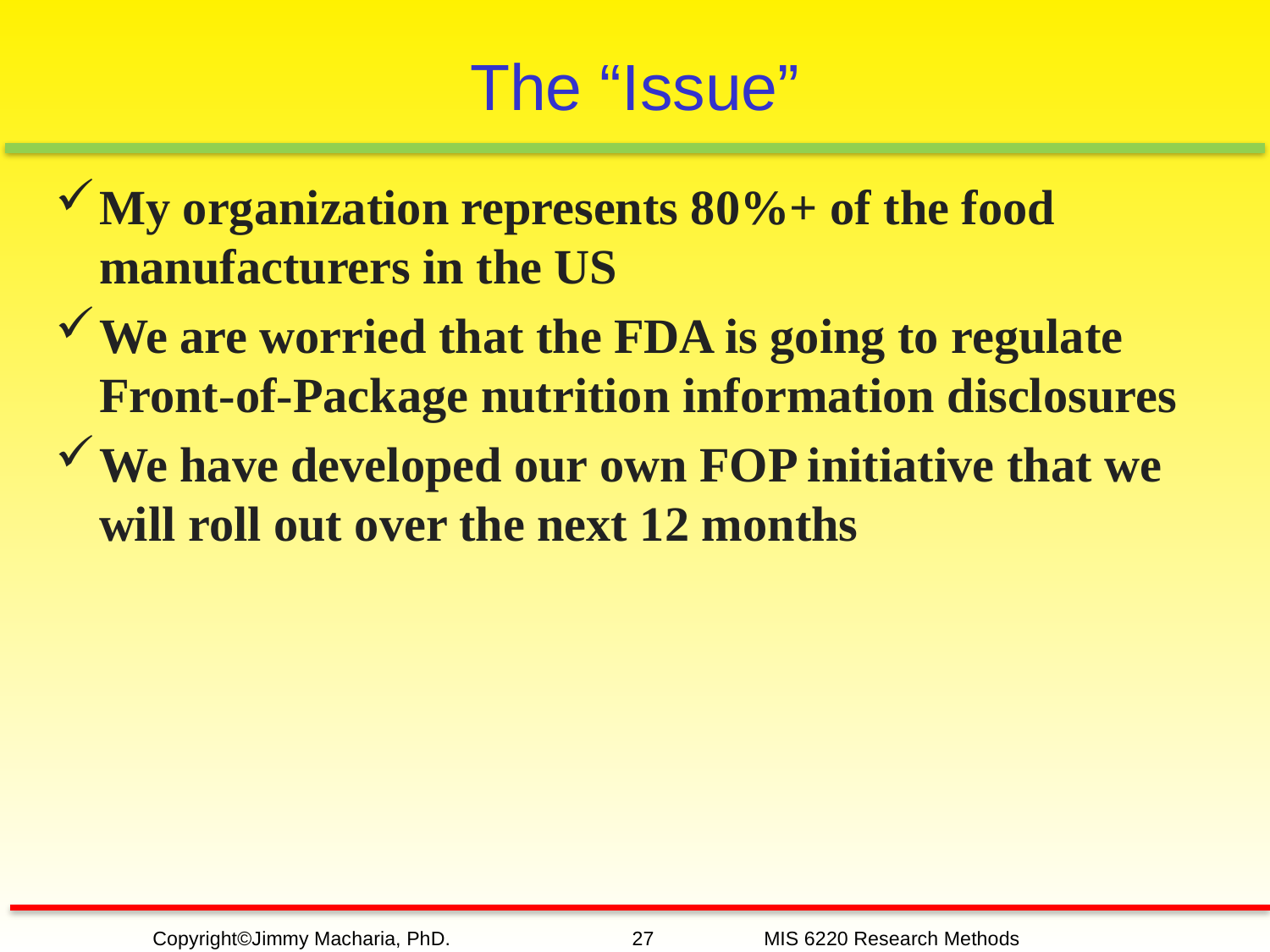

# The “Issue”
My organization represents 80%+ of the food manufacturers in the US
We are worried that the FDA is going to regulate Front-of-Package nutrition information disclosures
We have developed our own FOP initiative that we will roll out over the next 12 months